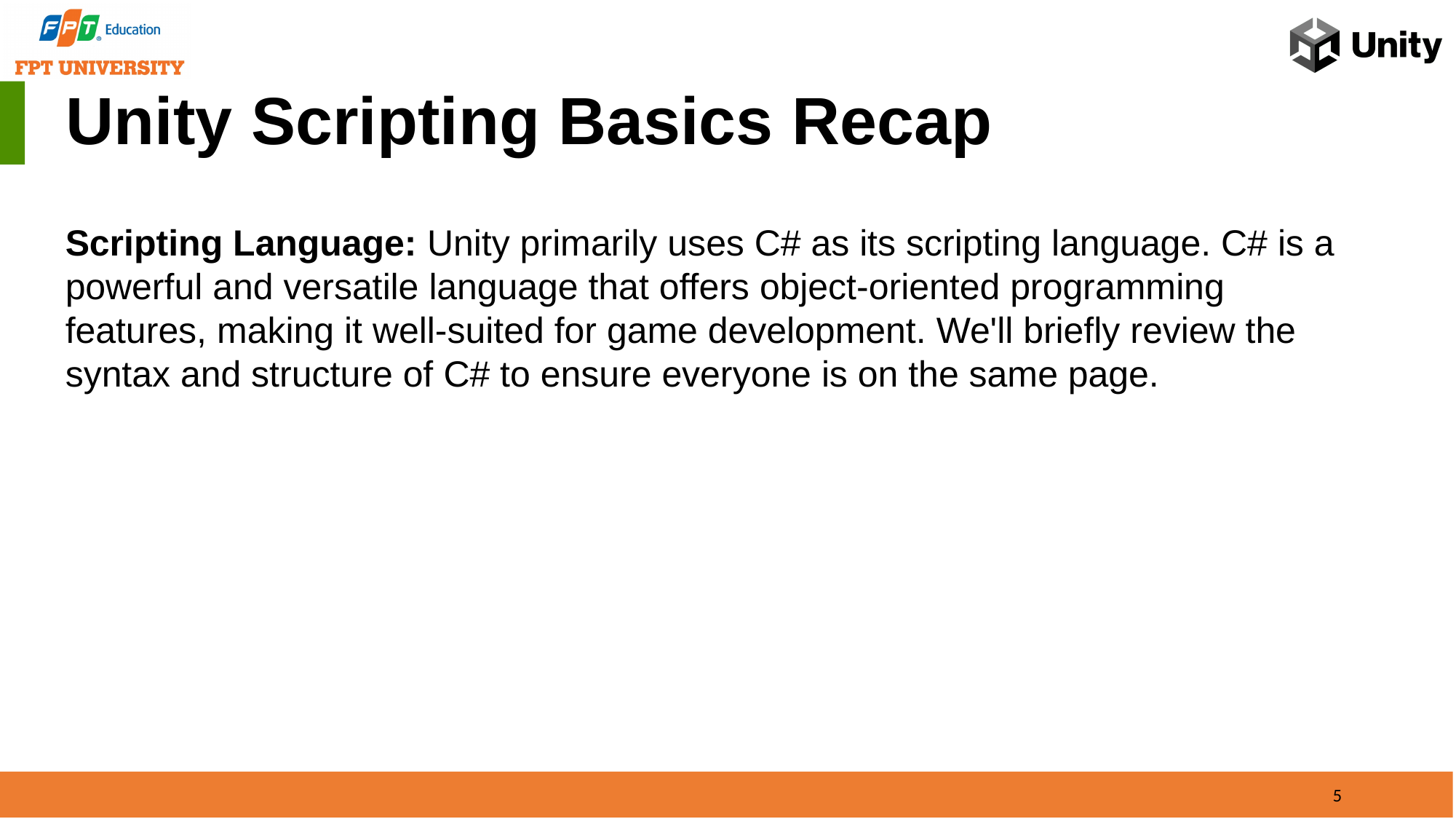

Unity Scripting Basics Recap

Scripting Language: Unity primarily uses C# as its scripting language. C# is a powerful and versatile language that offers object-oriented programming features, making it well-suited for game development. We'll briefly review the syntax and structure of C# to ensure everyone is on the same page.
5